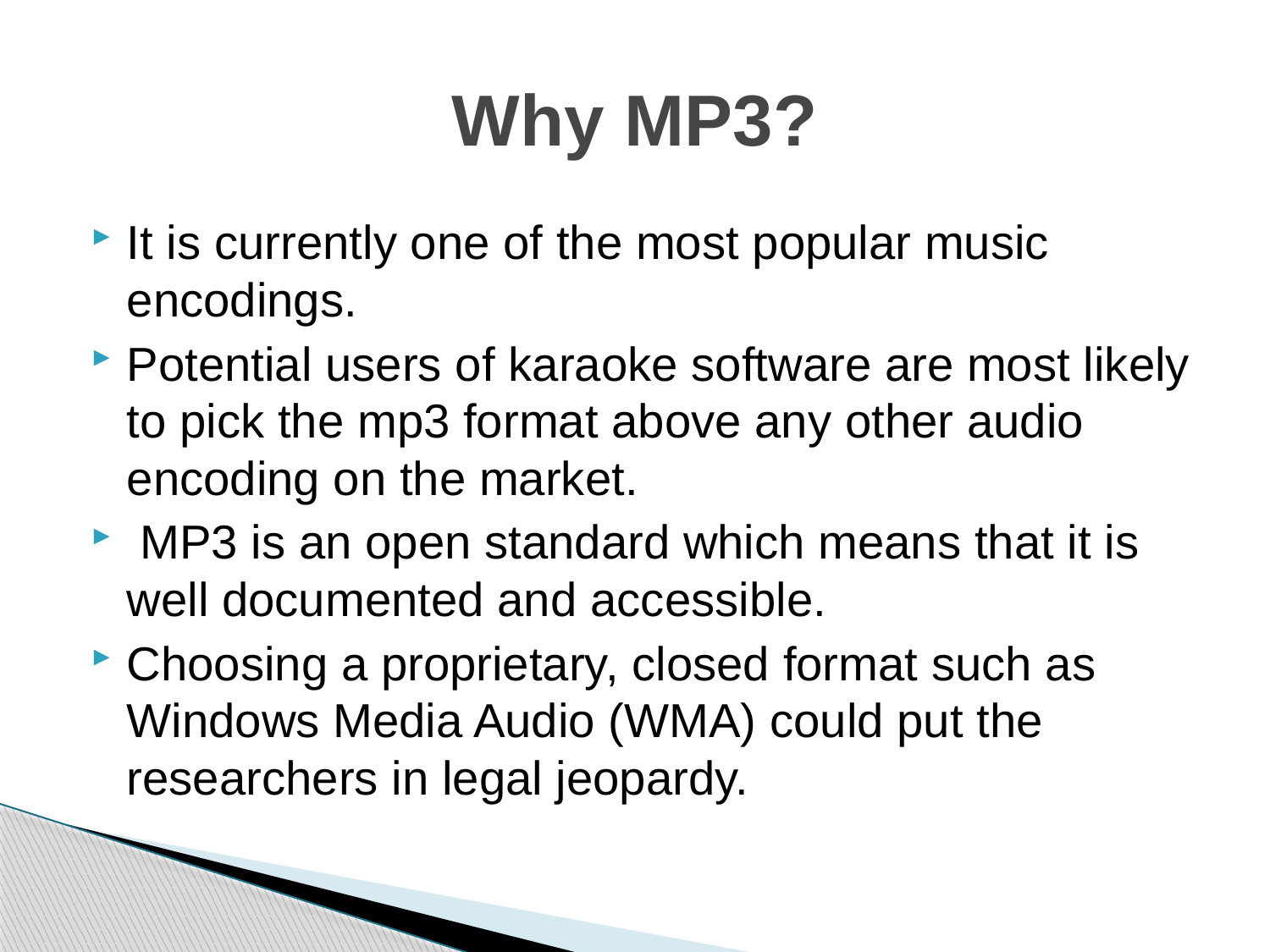

# Why MP3?
It is currently one of the most popular music encodings.
Potential users of karaoke software are most likely to pick the mp3 format above any other audio encoding on the market.
 MP3 is an open standard which means that it is well documented and accessible.
Choosing a proprietary, closed format such as Windows Media Audio (WMA) could put the researchers in legal jeopardy.